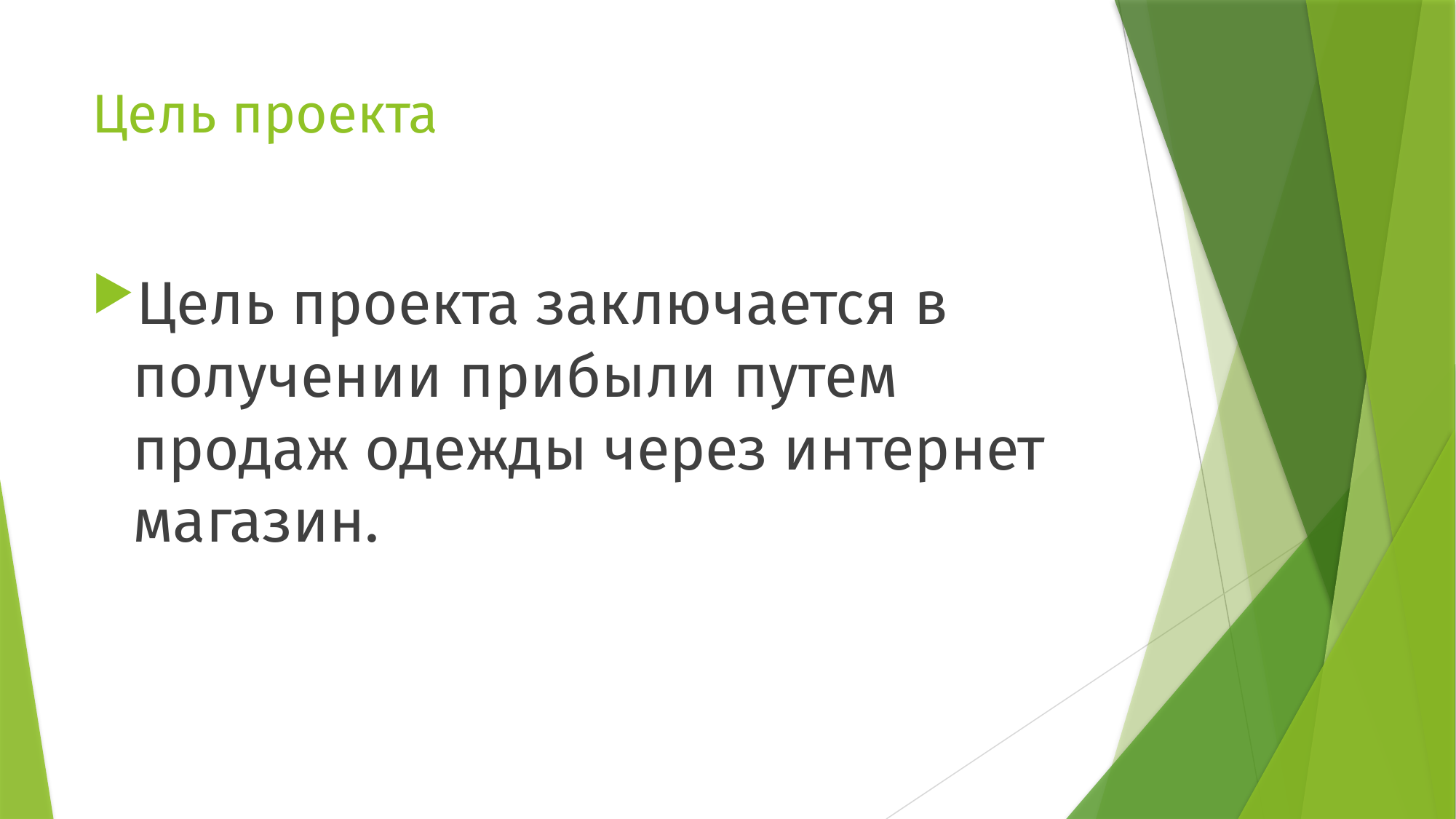

# Цель проекта
Цель проекта заключается в получении прибыли путем продаж одежды через интернет магазин.